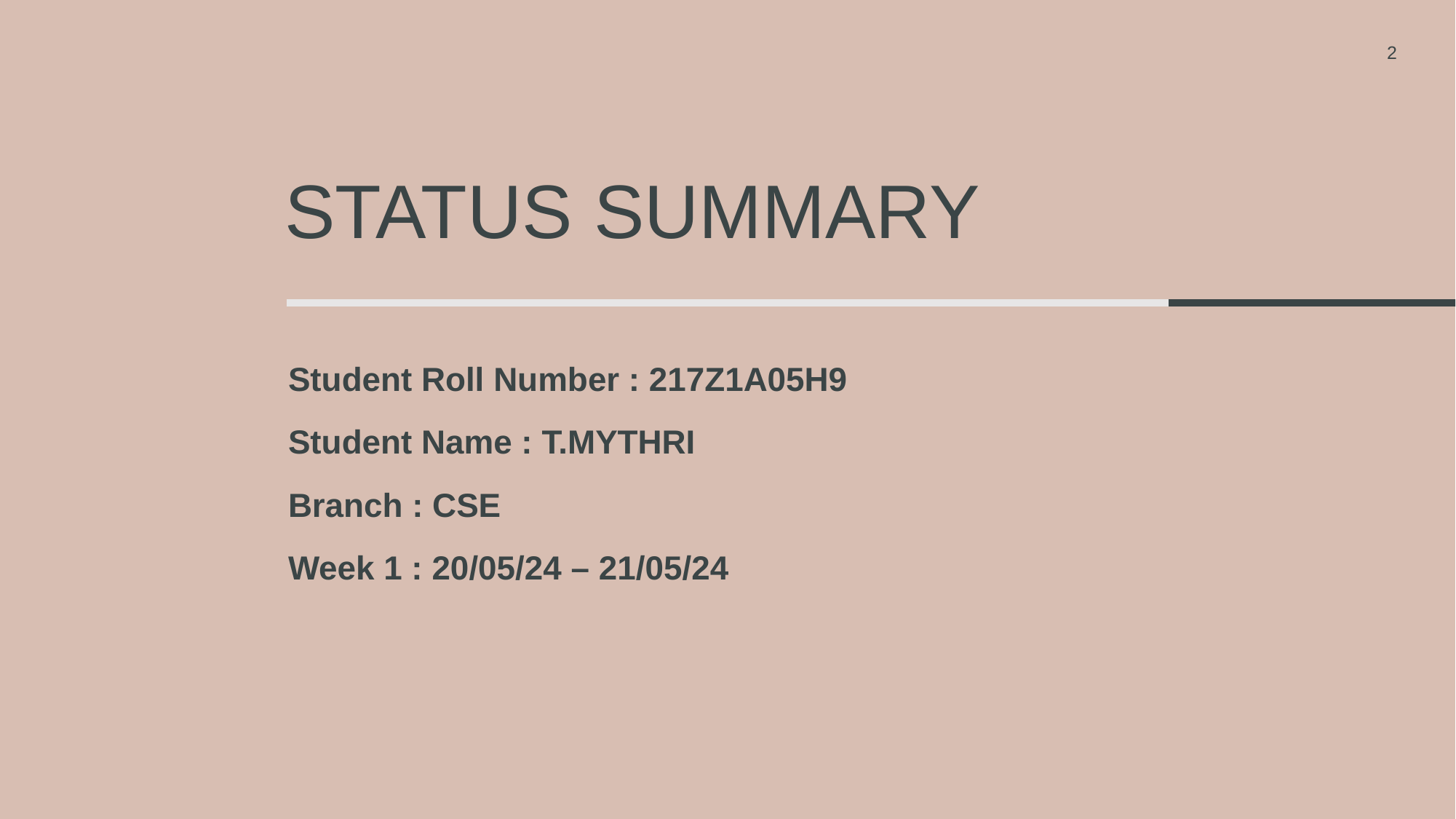

2
# STATUS SUMMARY
Student Roll Number : 217Z1A05H9
Student Name : T.MYTHRI
Branch : CSE
Week 1 : 20/05/24 – 21/05/24